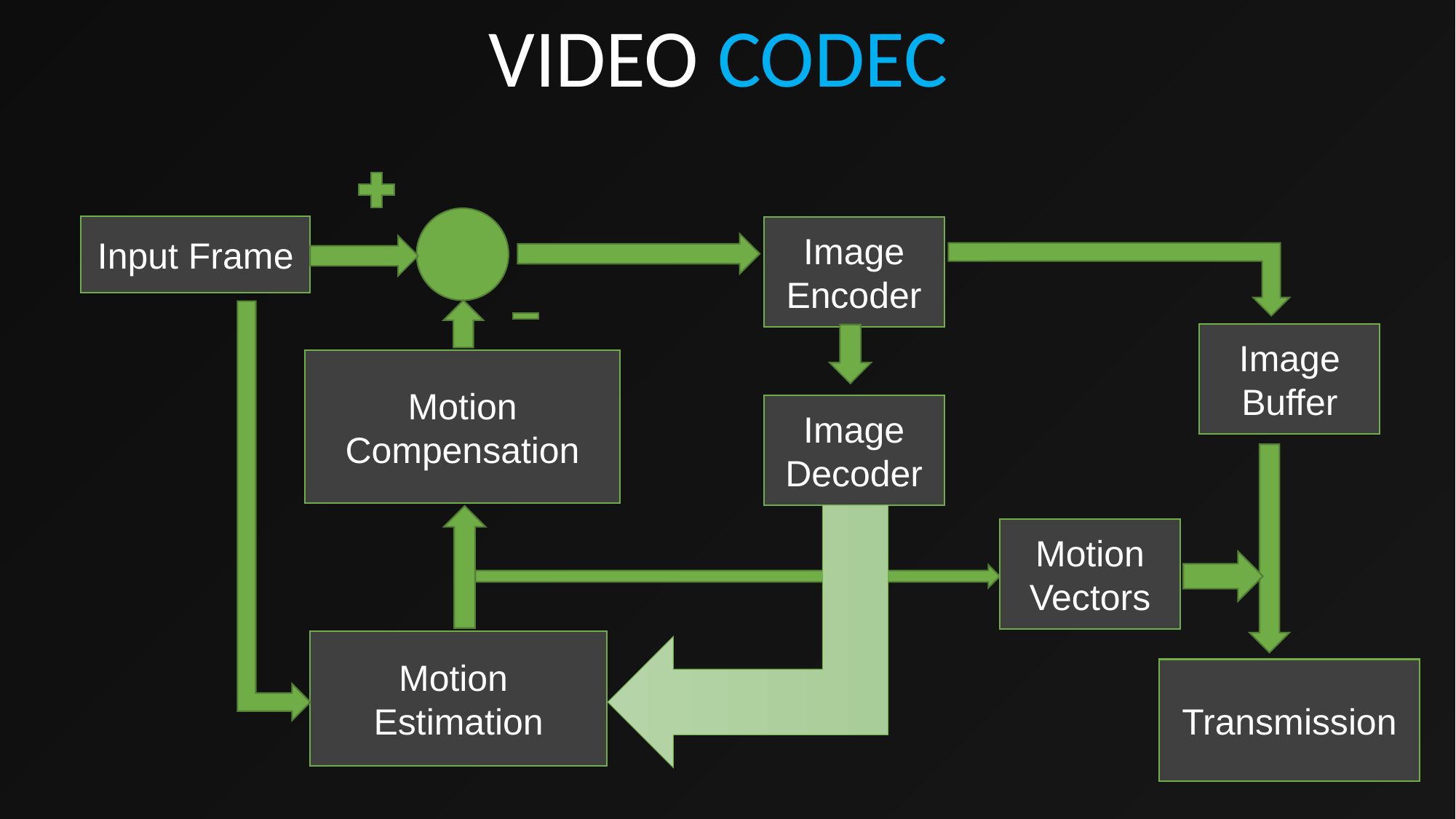

VIDEO CODEC

Input Frame
Image Encoder

Image Buffer

Motion Compensation
Image Decoder

Motion
Vectors

Motion
Estimation
Transmission